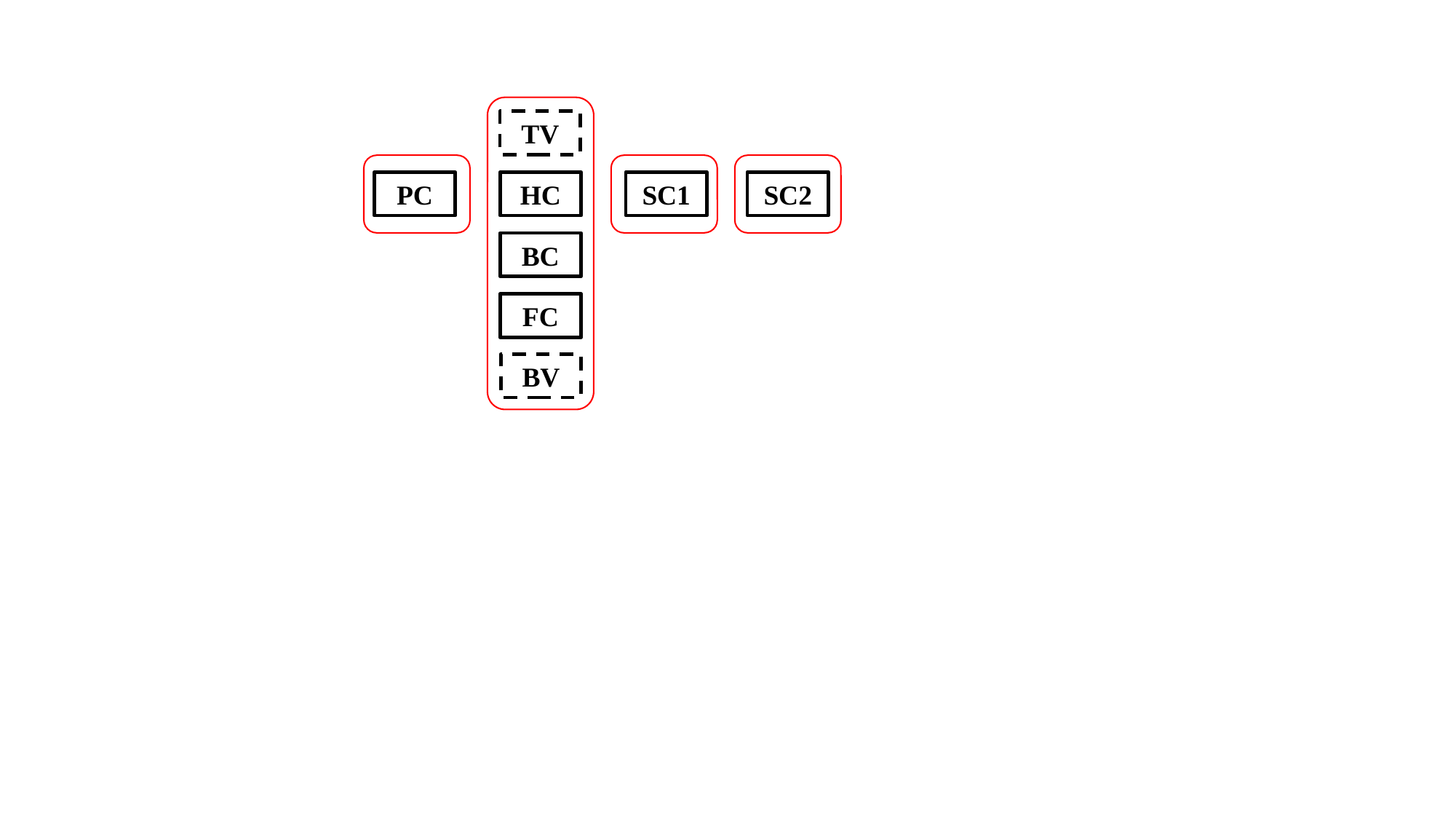

TV

SC1
SC2
PC
HC
BC
FC
BV